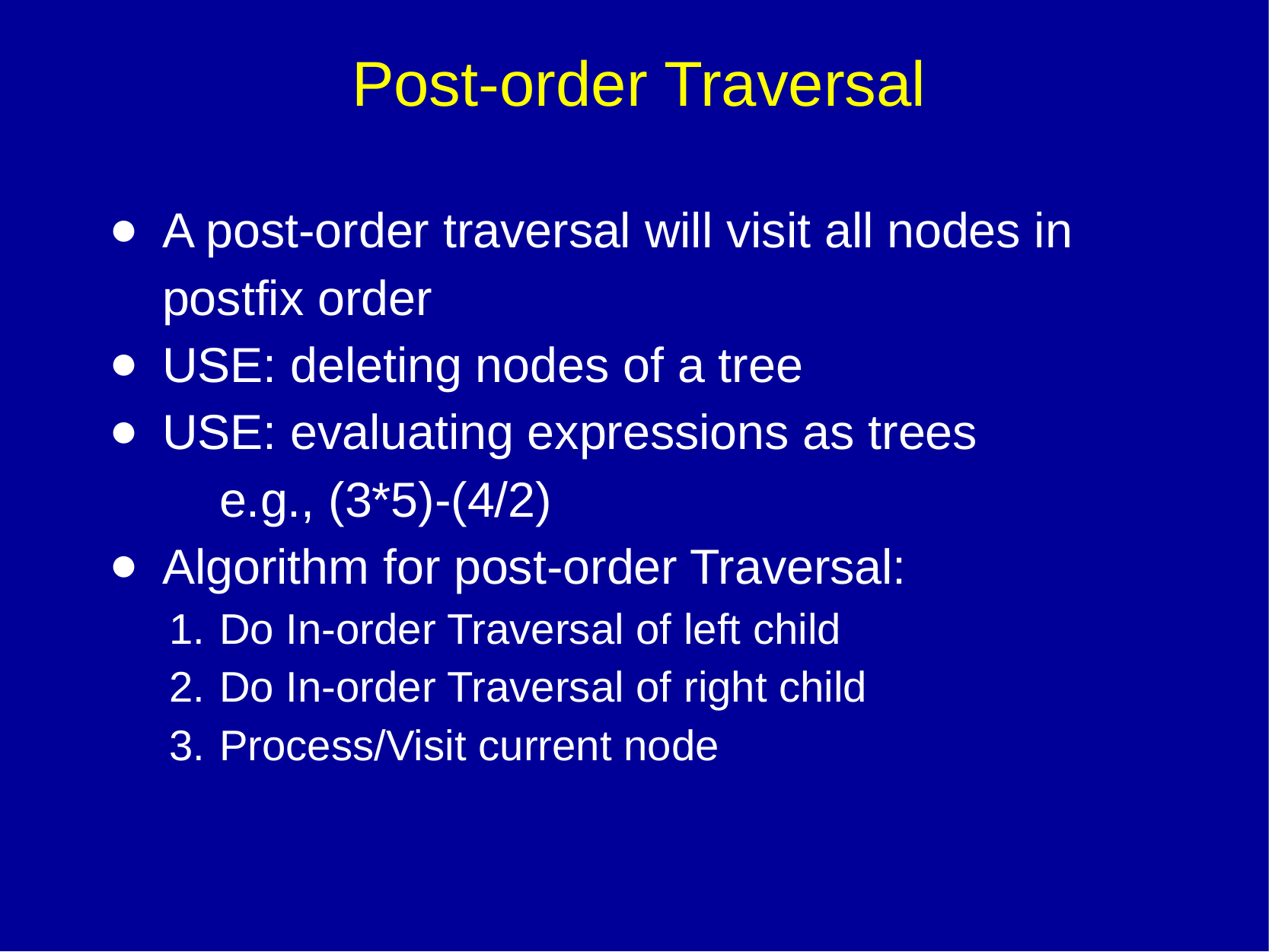

# Post-order Traversal
A post-order traversal will visit all nodes in postfix order
USE: deleting nodes of a tree
USE: evaluating expressions as trees
e.g., (3*5)-(4/2)
Algorithm for post-order Traversal:
Do In-order Traversal of left child
Do In-order Traversal of right child
Process/Visit current node